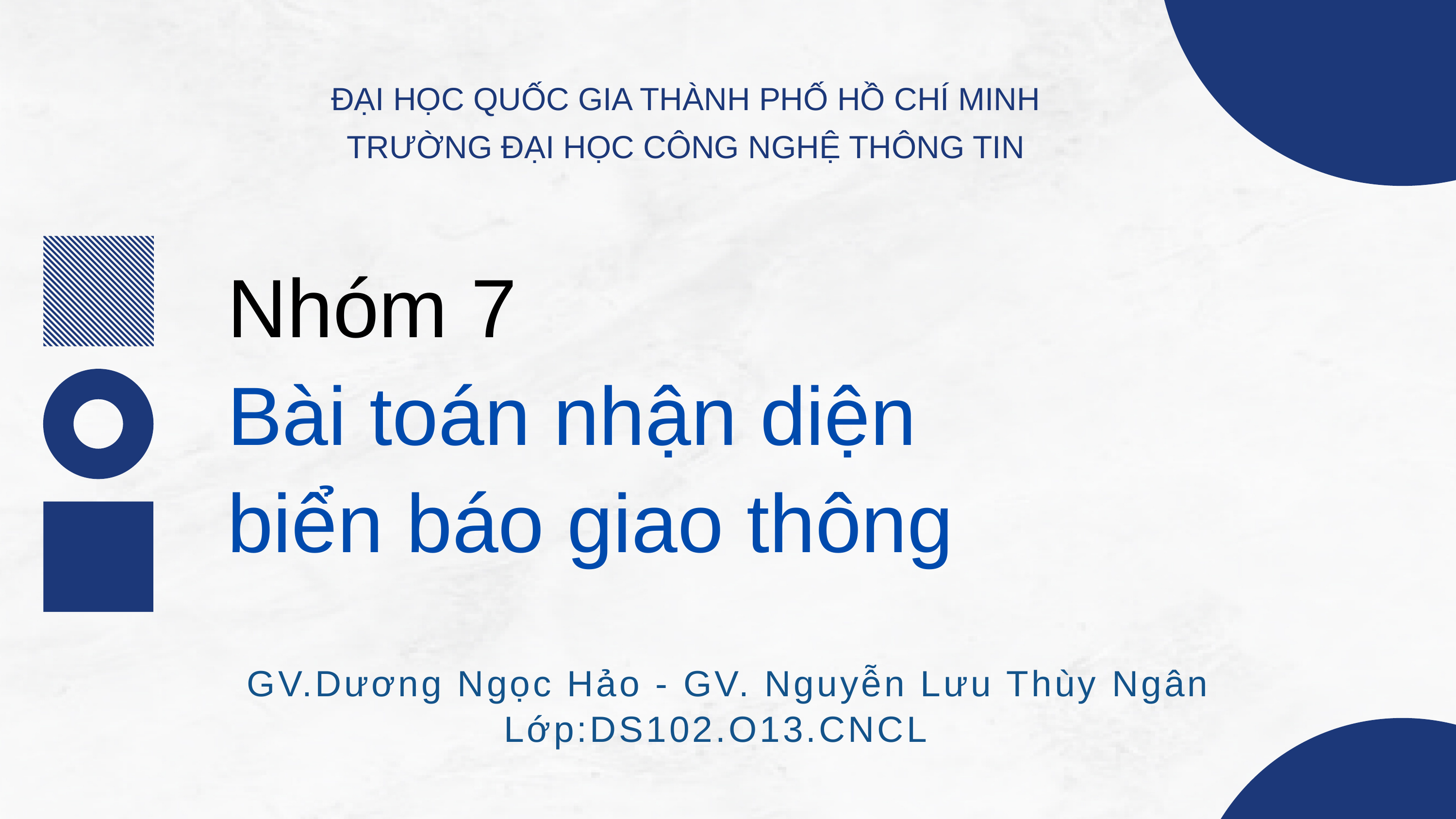

ĐẠI HỌC QUỐC GIA THÀNH PHỐ HỒ CHÍ MINH
TRƯỜNG ĐẠI HỌC CÔNG NGHỆ THÔNG TIN

Nhóm 7
Bài toán nhận diện
biển báo giao thông

GV.Dương Ngọc Hảo - GV. Nguyễn Lưu Thùy Ngân
Lớp:DS102.O13.CNCL